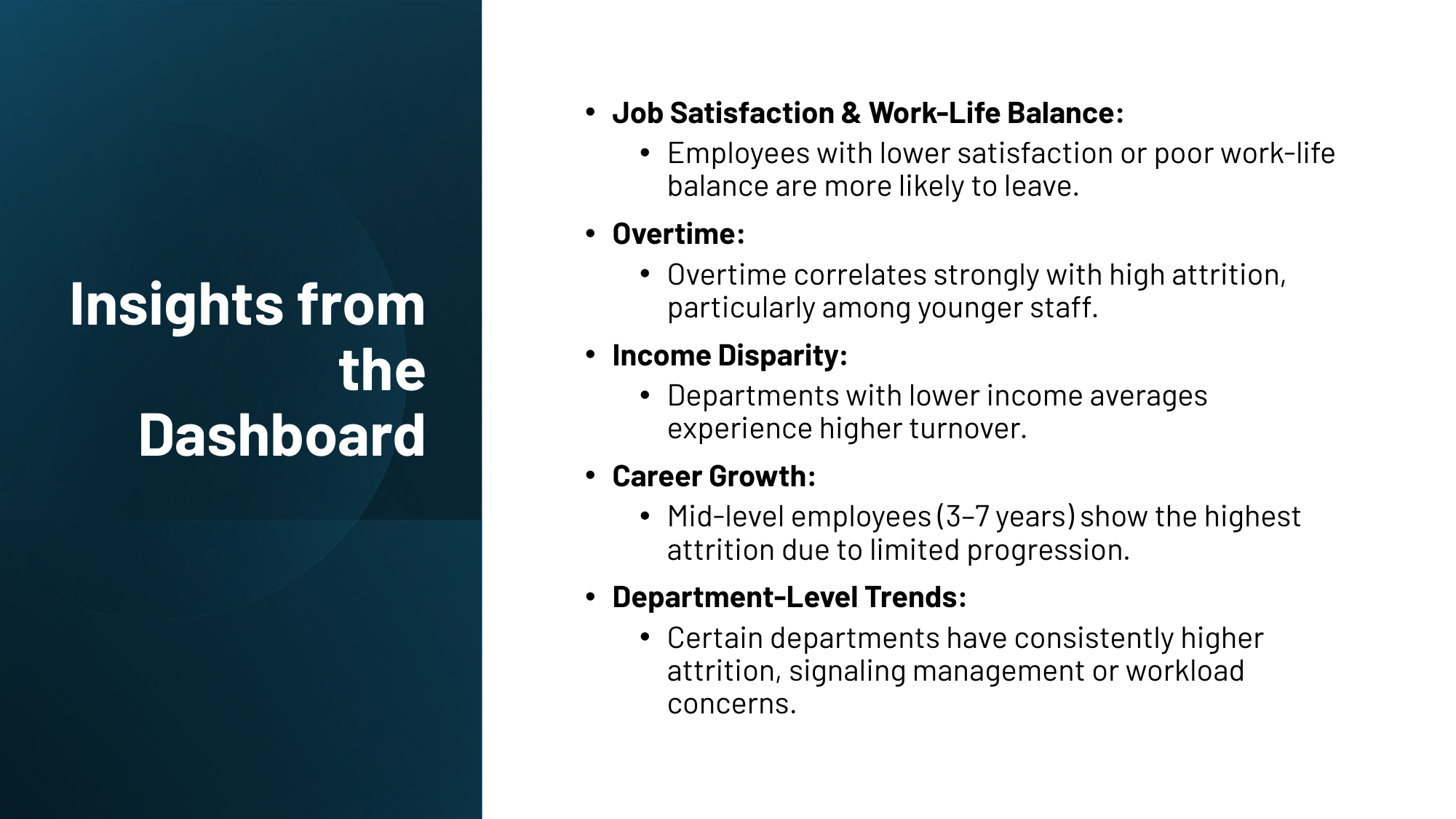

# Insights from the Dashboard
Job Satisfaction & Work-Life Balance:
Employees with lower satisfaction or poor work-life balance are more likely to leave.
Overtime:
Overtime correlates strongly with high attrition, particularly among younger staff.
Income Disparity:
Departments with lower income averages experience higher turnover.
Career Growth:
Mid-level employees (3–7 years) show the highest attrition due to limited progression.
Department-Level Trends:
Certain departments have consistently higher attrition, signaling management or workload concerns.